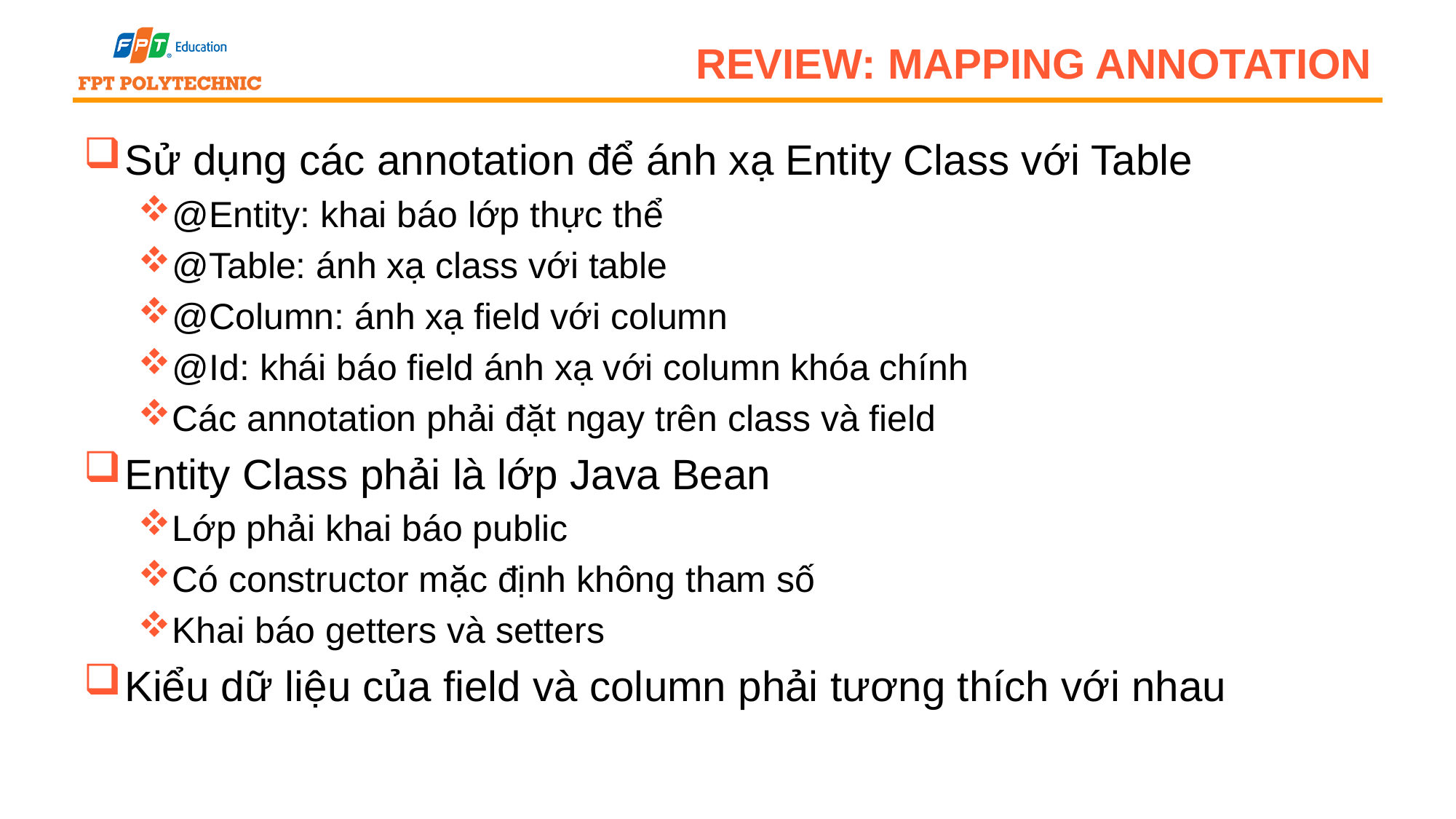

# Review: Mapping Annotation
Sử dụng các annotation để ánh xạ Entity Class với Table
@Entity: khai báo lớp thực thể
@Table: ánh xạ class với table
@Column: ánh xạ field với column
@Id: khái báo field ánh xạ với column khóa chính
Các annotation phải đặt ngay trên class và field
Entity Class phải là lớp Java Bean
Lớp phải khai báo public
Có constructor mặc định không tham số
Khai báo getters và setters
Kiểu dữ liệu của field và column phải tương thích với nhau